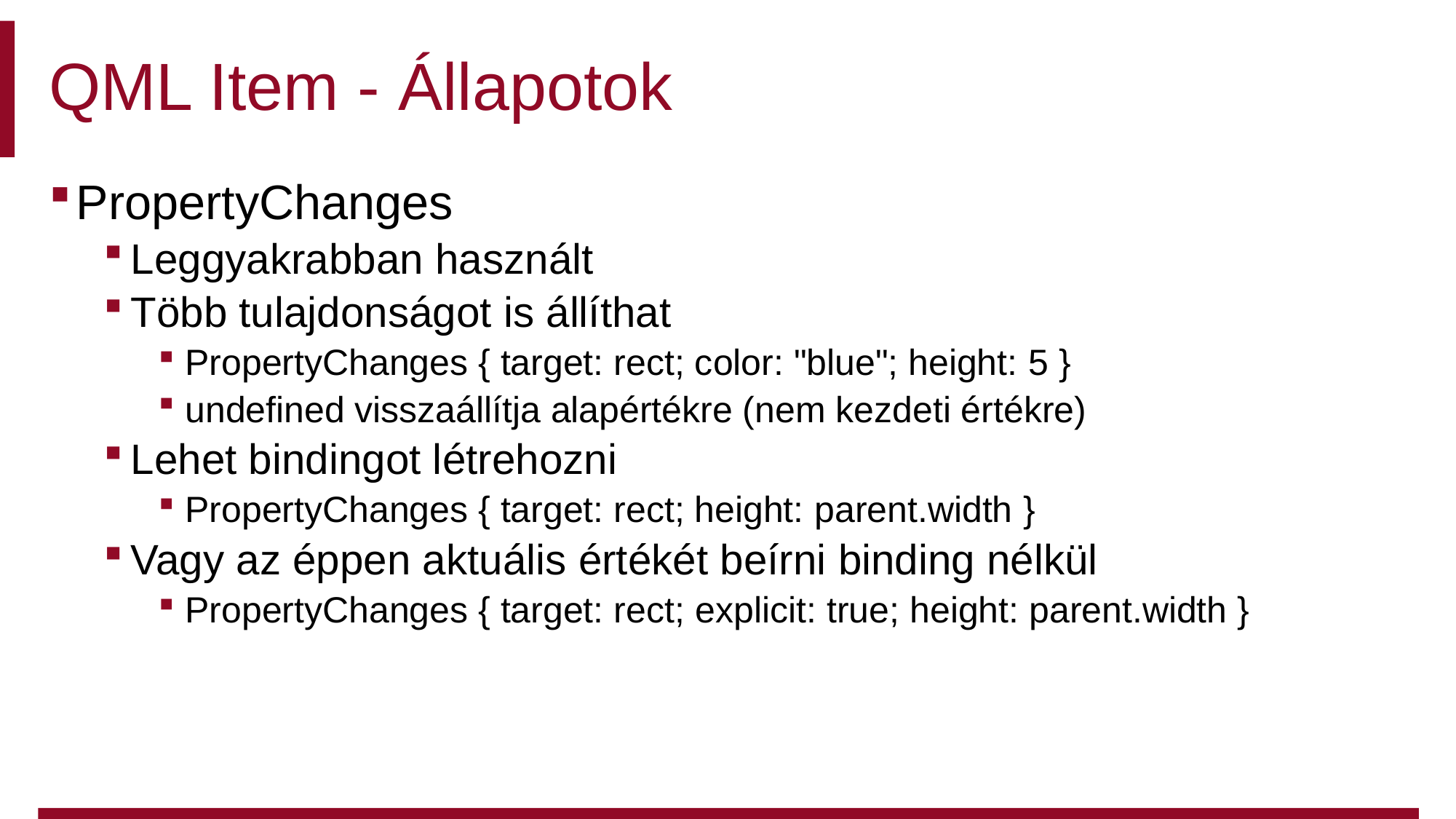

# QML Item - Állapotok
PropertyChanges
Leggyakrabban használt
Több tulajdonságot is állíthat
PropertyChanges { target: rect; color: "blue"; height: 5 }
undefined visszaállítja alapértékre (nem kezdeti értékre)
Lehet bindingot létrehozni
PropertyChanges { target: rect; height: parent.width }
Vagy az éppen aktuális értékét beírni binding nélkül
PropertyChanges { target: rect; explicit: true; height: parent.width }